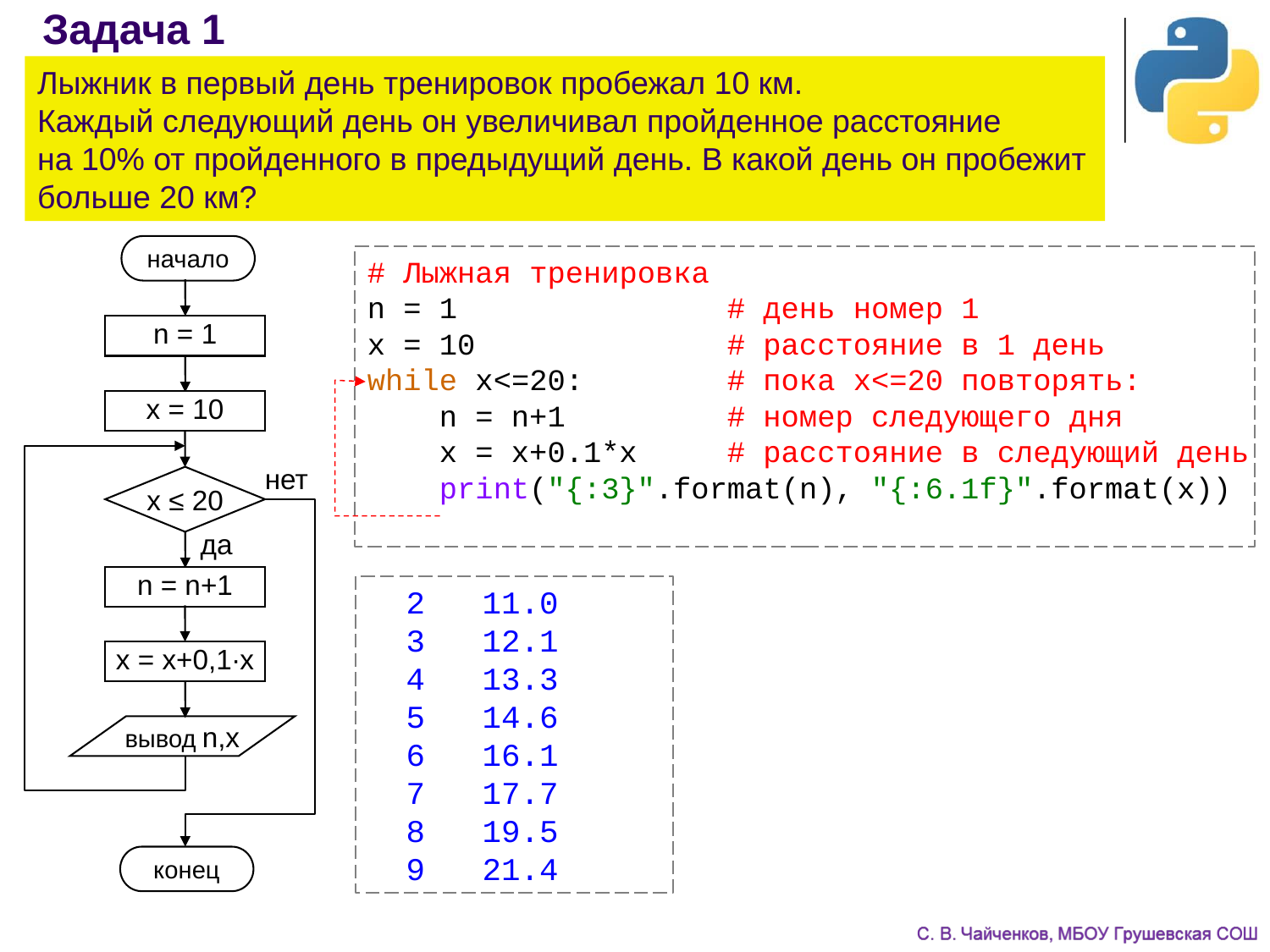

Задача 1
Лыжник в первый день тренировок пробежал 10 км.
Каждый следующий день он увеличивал пройденное расстояние
на 10% от пройденного в предыдущий день. В какой день он пробежит больше 20 км?
начало

n = 1

x = 10

нет
x ≤ 20

да

n = n+1

x = x+0,1∙x

вывод n,x
конец
# Лыжная тренировка
n = 1               # день номер 1
x = 10              # расстояние в 1 день
while x<=20:        # пока x<=20 повторять:
    n = n+1         # номер следующего дня
    x = x+0.1*x     # расстояние в следующий день
    print("{:3}".format(n), "{:6.1f}".format(x))

  2   11.0
  3   12.1
  4   13.3
  5   14.6
  6   16.1
  7   17.7
  8   19.5
  9   21.4